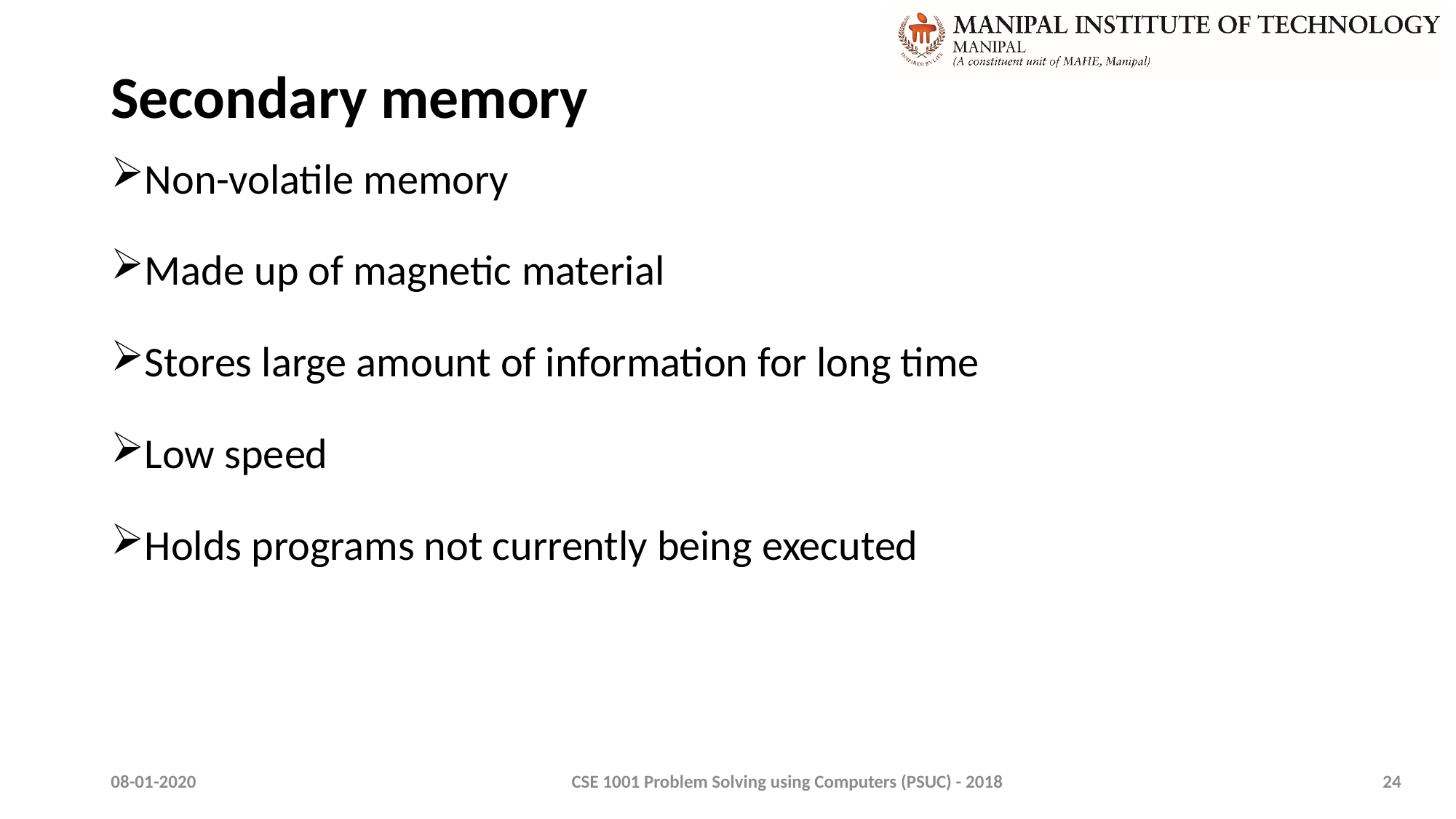

# Secondary memory
Non-volatile memory

Made up of magnetic material

Stores large amount of information for long time

Low speed

Holds programs not currently being executed

08-01-2020
CSE 1001 Problem Solving using Computers (PSUC) - 2018
24